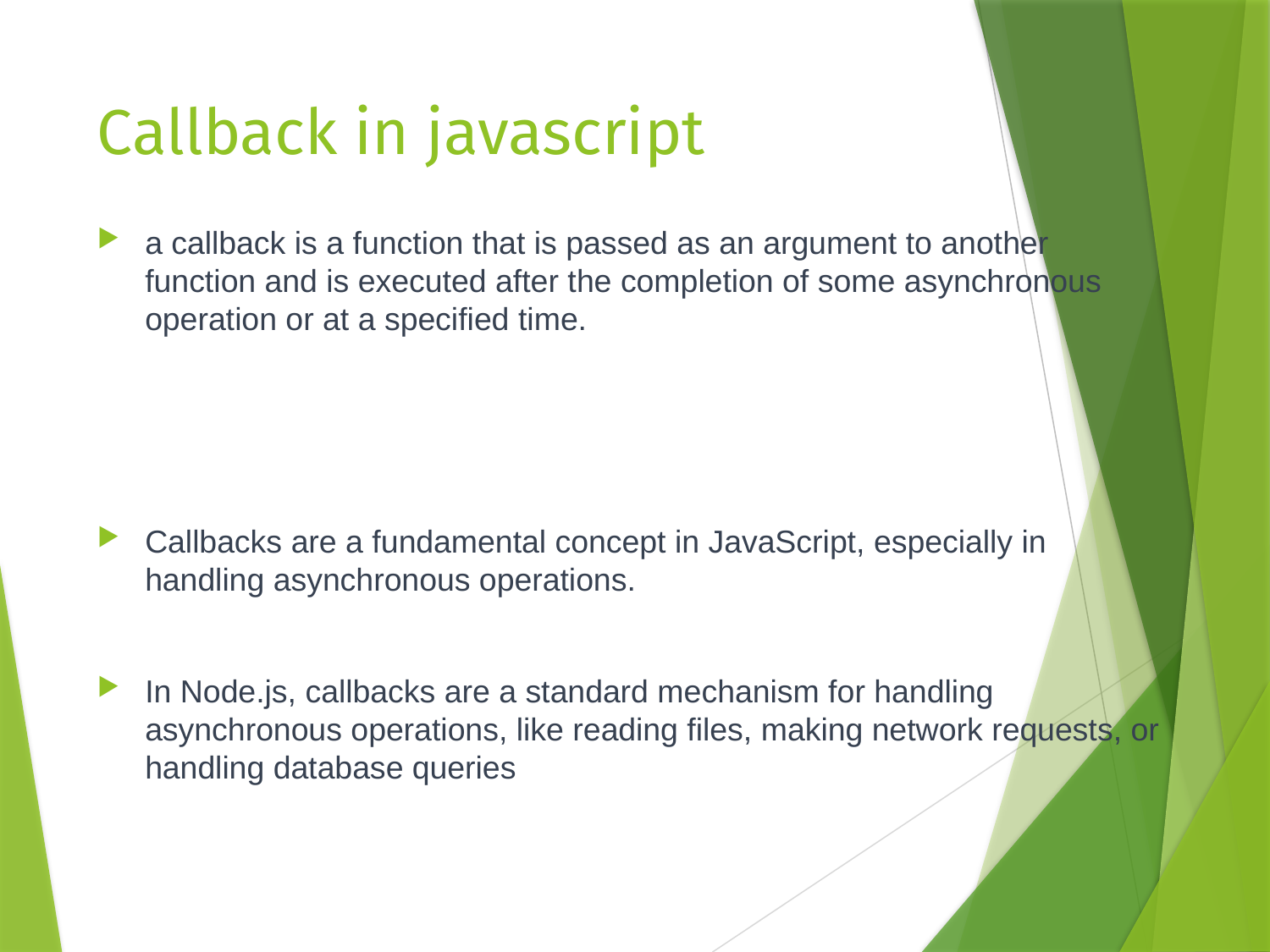

# Callback in javascript
a callback is a function that is passed as an argument to another function and is executed after the completion of some asynchronous operation or at a specified time.

Callbacks are a fundamental concept in JavaScript, especially in handling asynchronous operations.

In Node.js, callbacks are a standard mechanism for handling asynchronous operations, like reading files, making network requests, or handling database queries